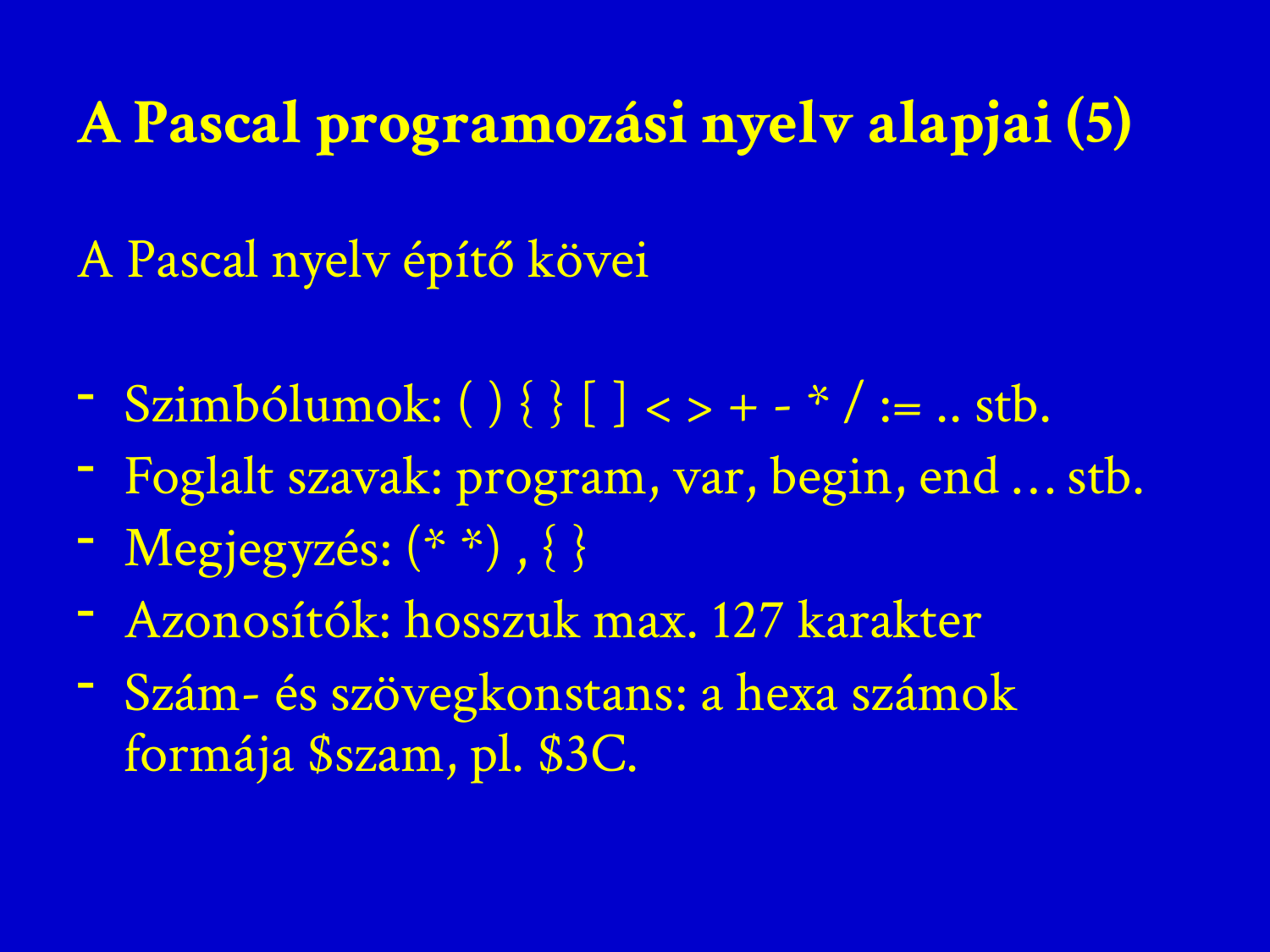

# A Pascal programozási nyelv alapjai (5)
A Pascal nyelv építő kövei

Szimbólumok: ( ) { } [ ] < > + - * / := .. stb.
Foglalt szavak: program, var, begin, end … stb.
Megjegyzés: (* *) , { }
Azonosítók: hosszuk max. 127 karakter
Szám- és szövegkonstans: a hexa számok formája $szam, pl. $3C.